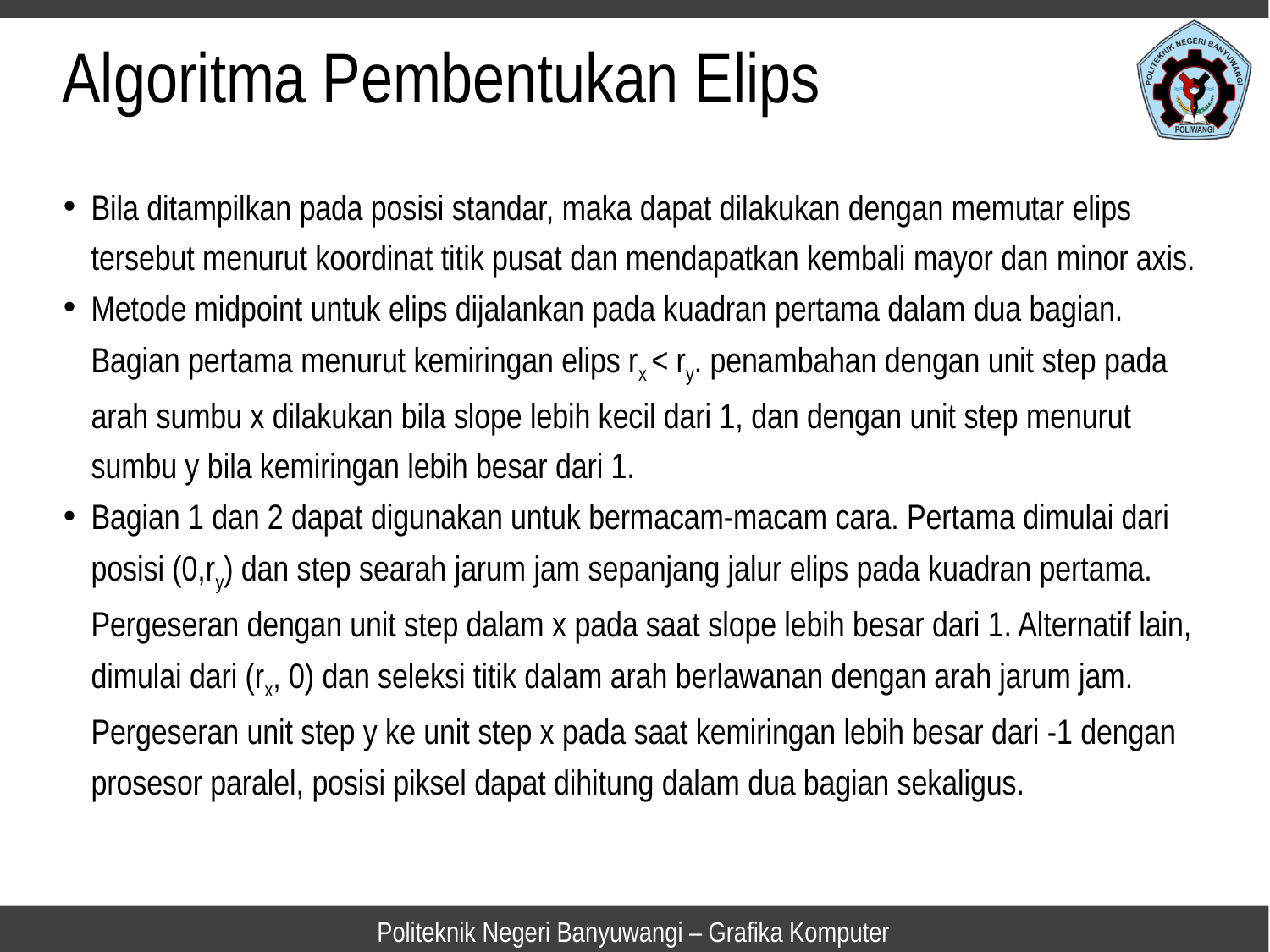

Algoritma Pembentukan Elips
Bila ditampilkan pada posisi standar, maka dapat dilakukan dengan memutar elips tersebut menurut koordinat titik pusat dan mendapatkan kembali mayor dan minor axis.
Metode midpoint untuk elips dijalankan pada kuadran pertama dalam dua bagian. Bagian pertama menurut kemiringan elips rx < ry. penambahan dengan unit step pada arah sumbu x dilakukan bila slope lebih kecil dari 1, dan dengan unit step menurut sumbu y bila kemiringan lebih besar dari 1.
Bagian 1 dan 2 dapat digunakan untuk bermacam-macam cara. Pertama dimulai dari posisi (0,ry) dan step searah jarum jam sepanjang jalur elips pada kuadran pertama. Pergeseran dengan unit step dalam x pada saat slope lebih besar dari 1. Alternatif lain, dimulai dari (rx, 0) dan seleksi titik dalam arah berlawanan dengan arah jarum jam. Pergeseran unit step y ke unit step x pada saat kemiringan lebih besar dari -1 dengan prosesor paralel, posisi piksel dapat dihitung dalam dua bagian sekaligus.

Politeknik Negeri Banyuwangi – Grafika Komputer